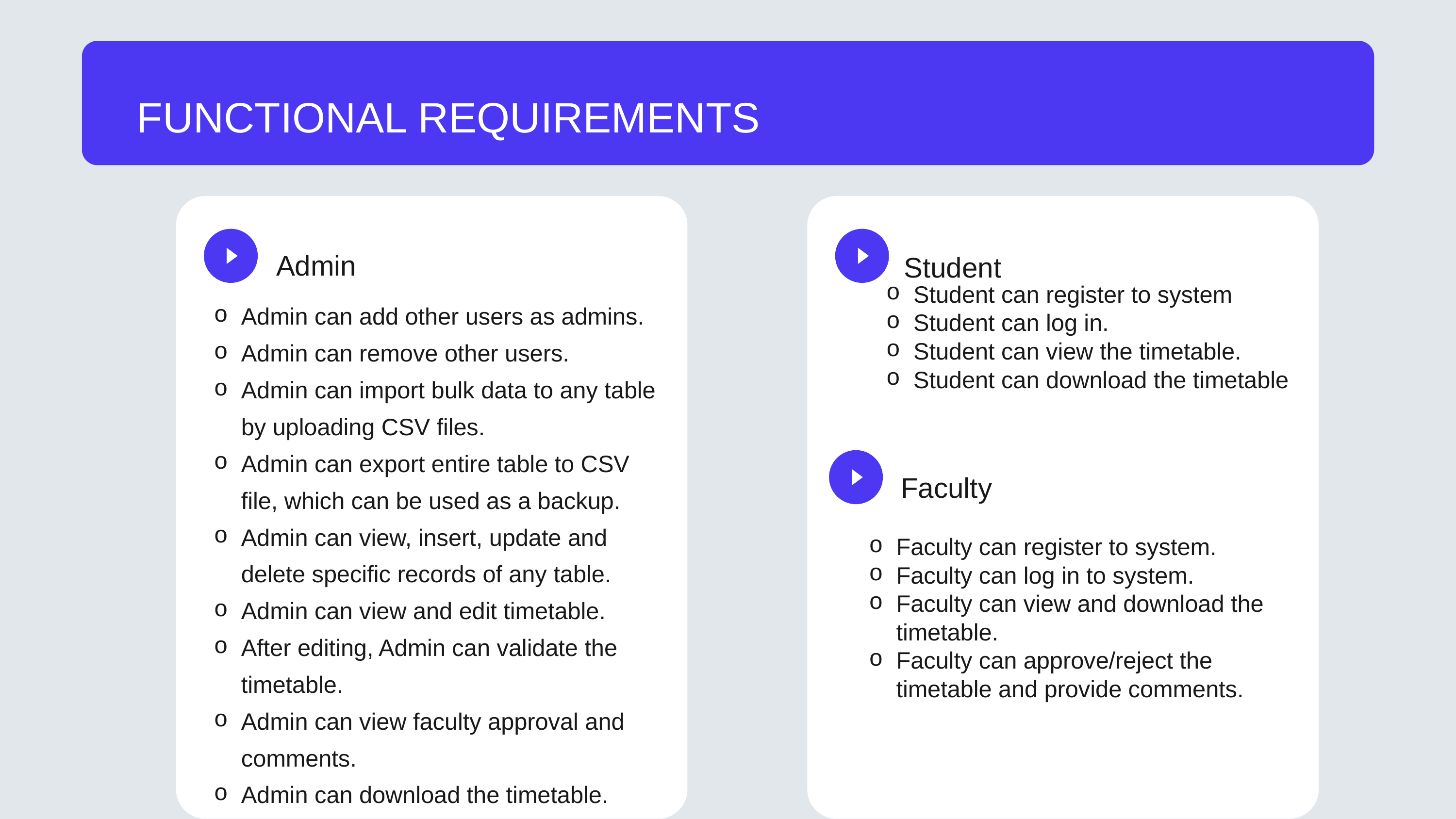

FUNCTIONAL REQUIREMENTS

Admin
Student
Student can register to system
Student can log in.
Student can view the timetable.
Student can download the timetable
Admin can add other users as admins.
Admin can remove other users.
Admin can import bulk data to any table by uploading CSV files.
Admin can export entire table to CSV file, which can be used as a backup.
Admin can view, insert, update and delete specific records of any table.
Admin can view and edit timetable.
After editing, Admin can validate the timetable.
Admin can view faculty approval and comments.
Admin can download the timetable.

Faculty
Faculty can register to system.
Faculty can log in to system.
Faculty can view and download the timetable.
Faculty can approve/reject the timetable and provide comments.